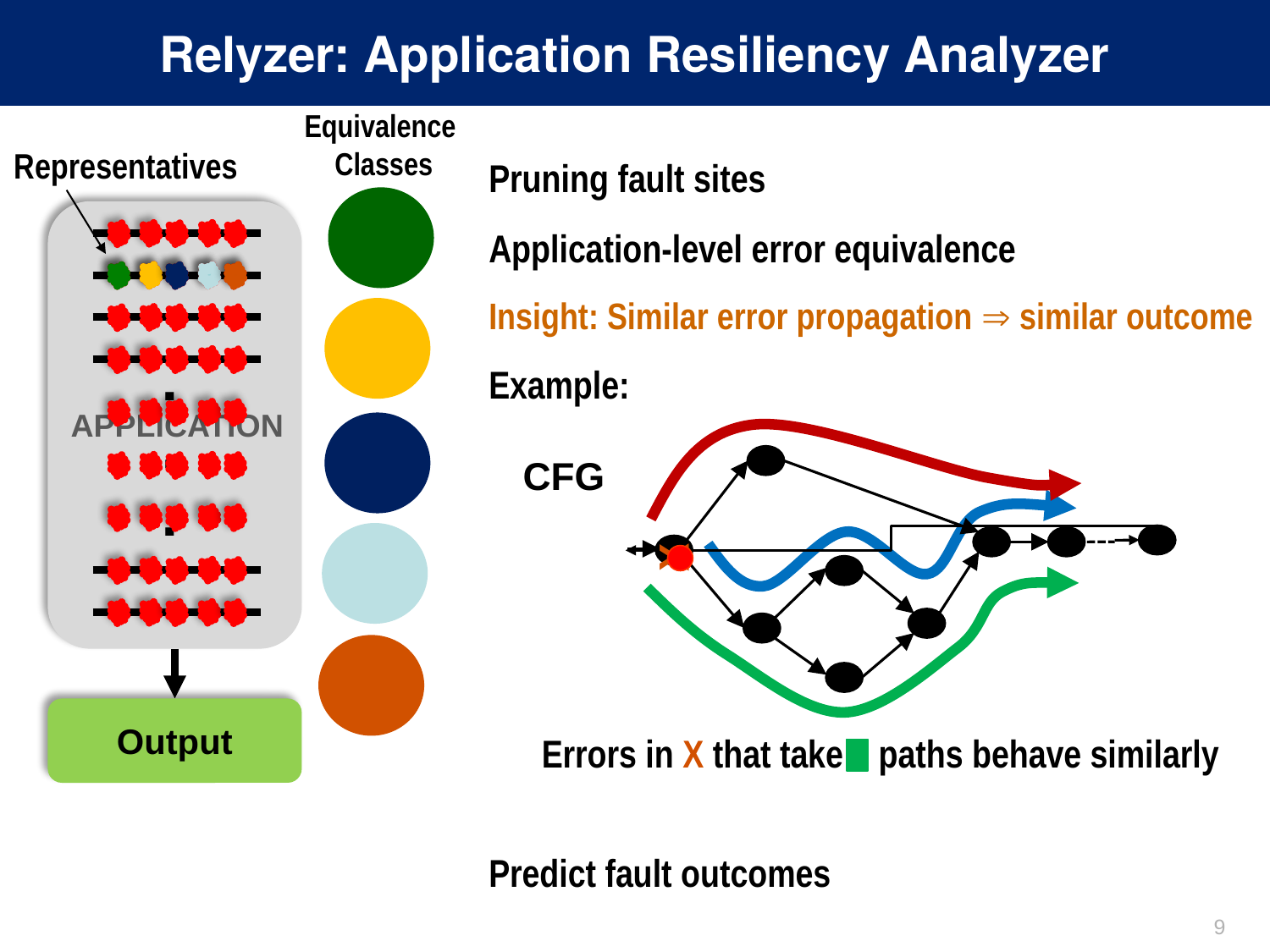

# Relyzer: Application Resiliency Analyzer
Equivalence
Classes
Pruning fault sites
Application-level error equivalence
Insight: Similar error propagation ⇒ similar outcome
Example:

Predict fault outcomes
Representatives

.
.
.
APPLICATION
Output

CFG

X

Errors in X that take    paths behave similarly

9